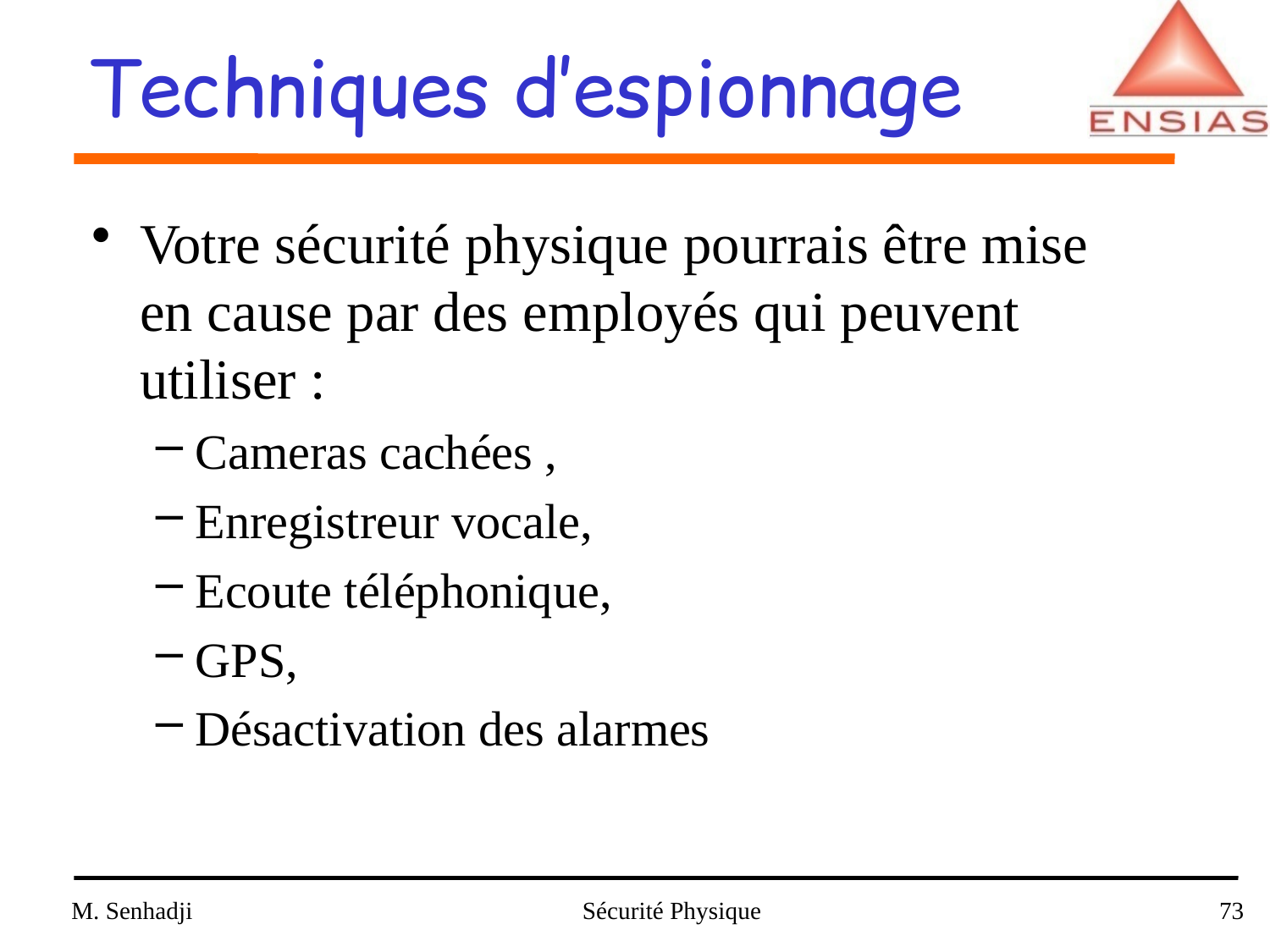

# Techniques d’espionnage
Votre sécurité physique pourrais être mise en cause par des employés qui peuvent utiliser :
Cameras cachées ,
Enregistreur vocale,
Ecoute téléphonique,
GPS,
Désactivation des alarmes